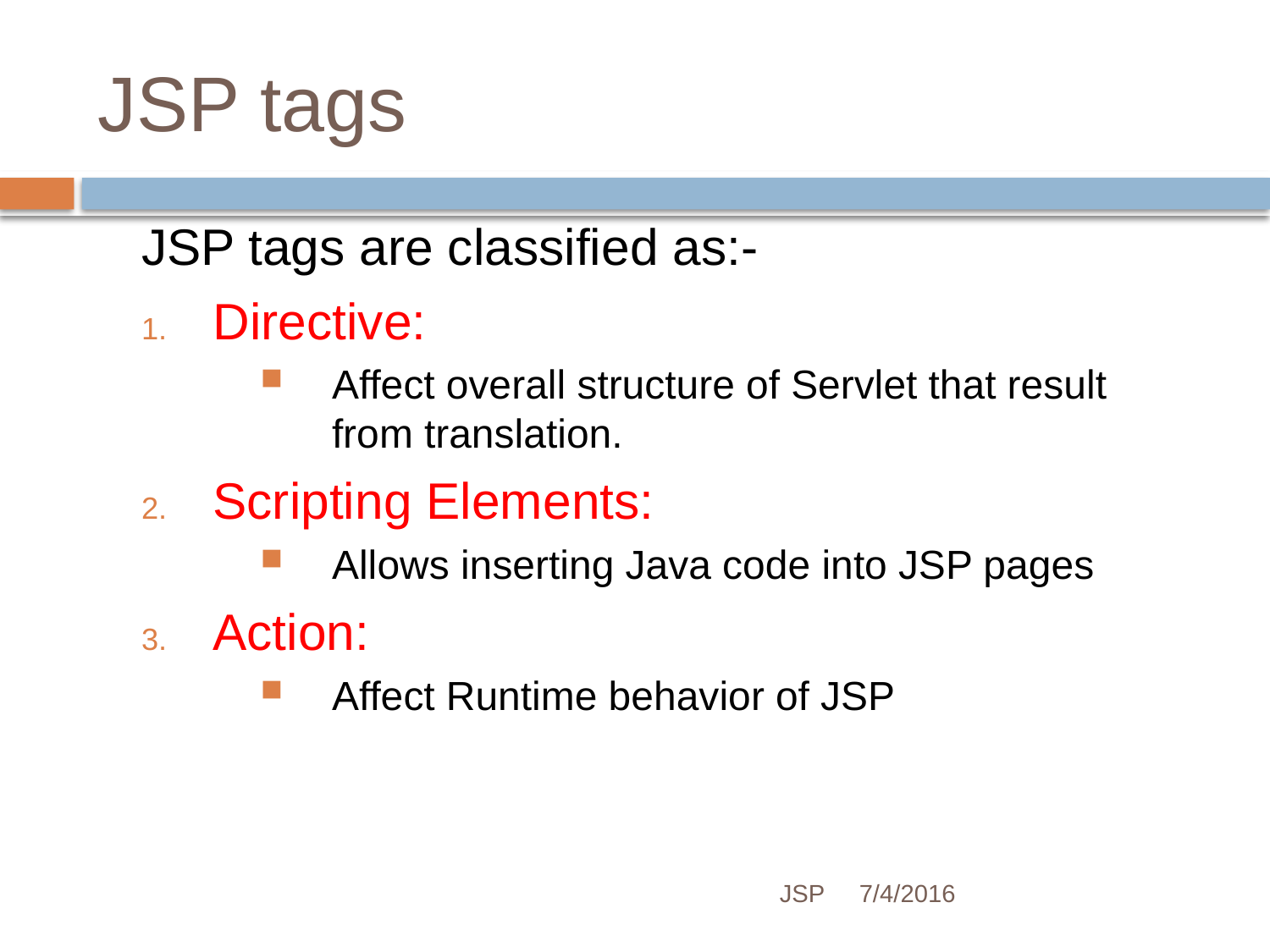

# JSP tags
JSP tags are classified as:-
Directive:
Affect overall structure of Servlet that result from translation.
Scripting Elements:
Allows inserting Java code into JSP pages
Action:
Affect Runtime behavior of JSP
JSP
7/4/2016